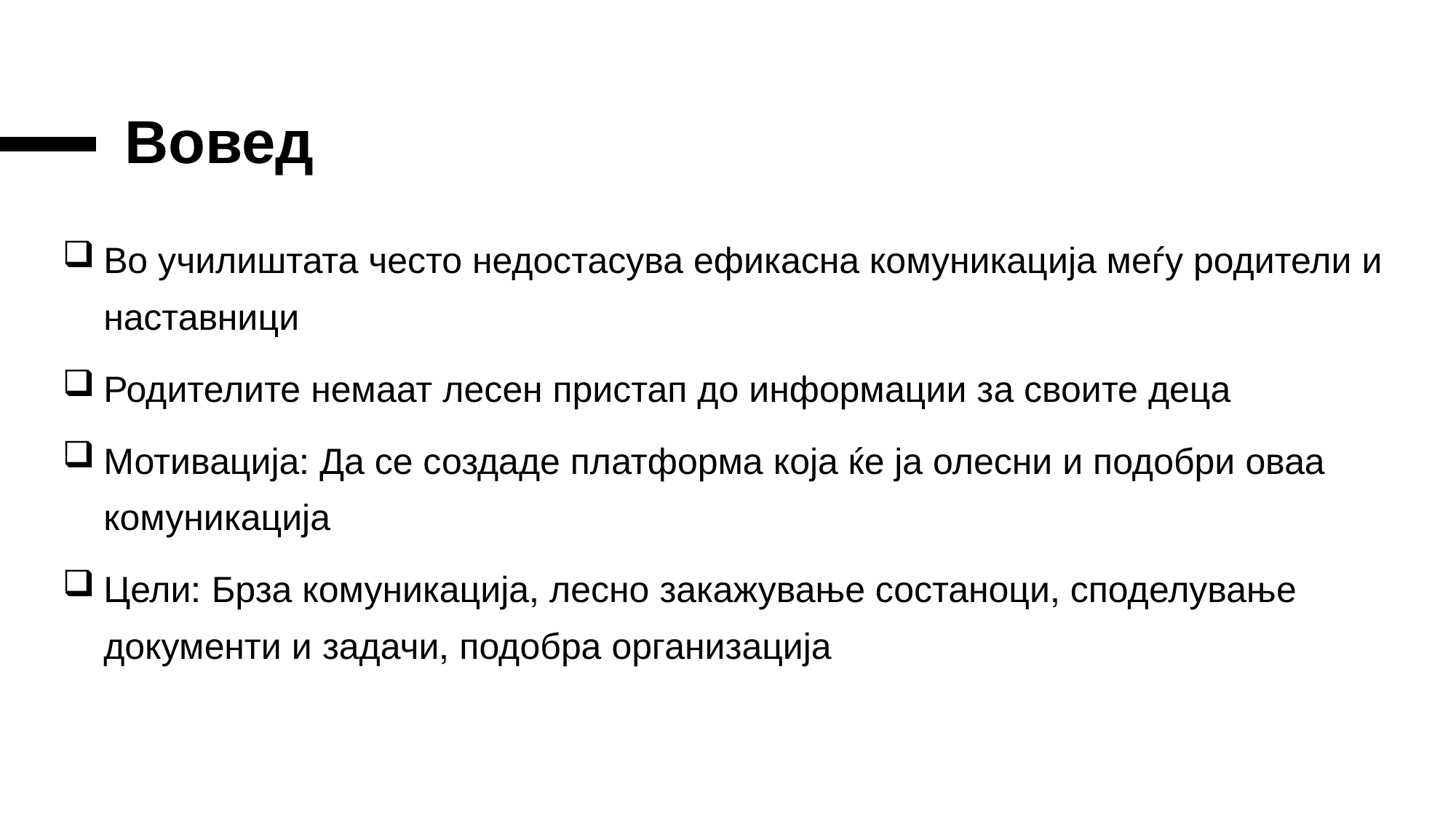

# Вовед
Во училиштата често недостасува ефикасна комуникација меѓу родители и наставници
Родителите немаат лесен пристап до информации за своите деца
Мотивација: Да се создаде платформа која ќе ја олесни и подобри оваа комуникација
Цели: Брза комуникација, лесно закажување состаноци, споделување документи и задачи, подобра организација